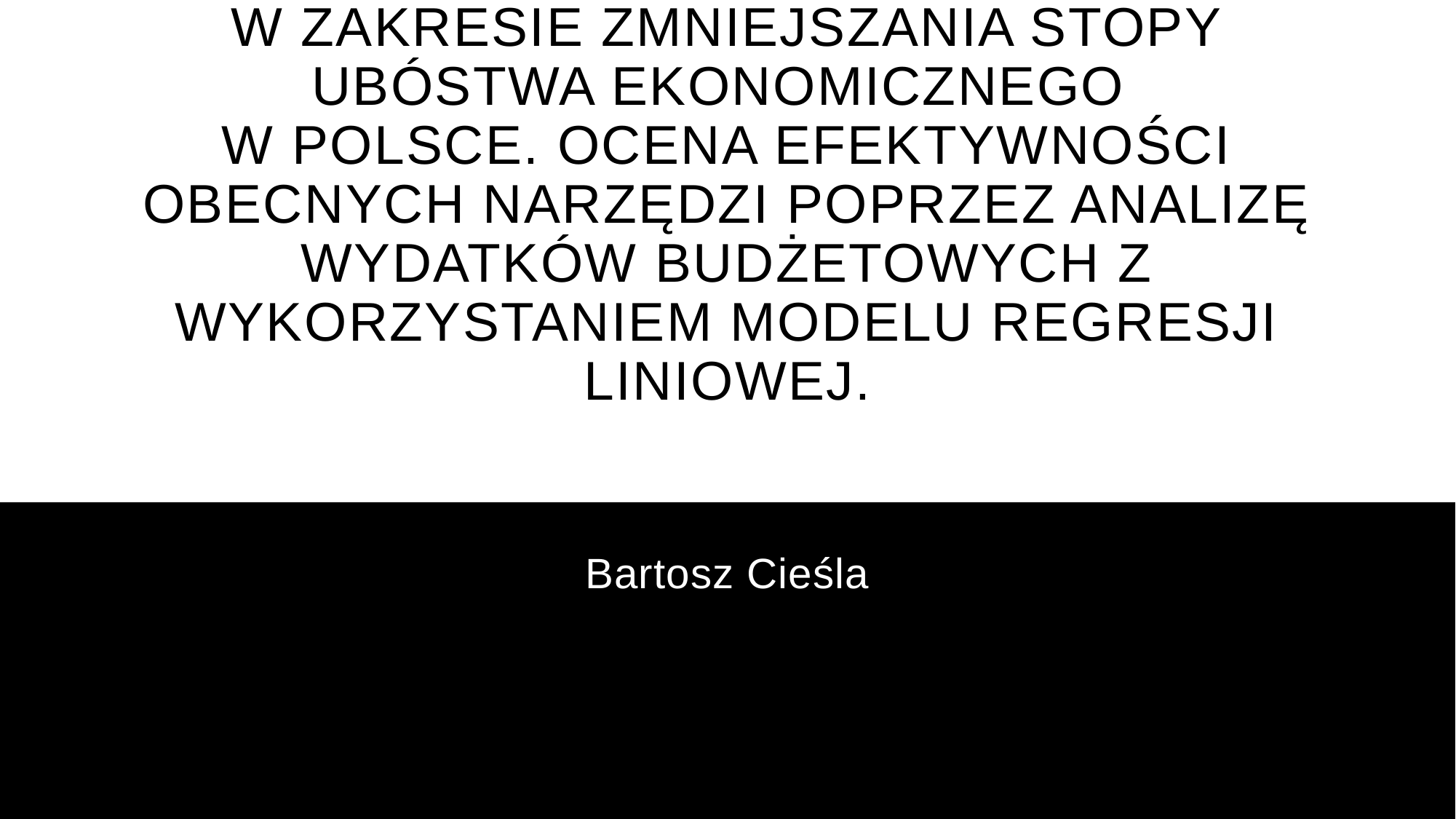

# Kształtowanie polityki społecznej w zakresie zmniejszania stopy ubóstwa ekonomicznego w Polsce. Ocena efektywności obecnych narzędzi poprzez analizę wydatków budżetowych z wykorzystaniem modelu regresji liniowej.
Bartosz Cieśla